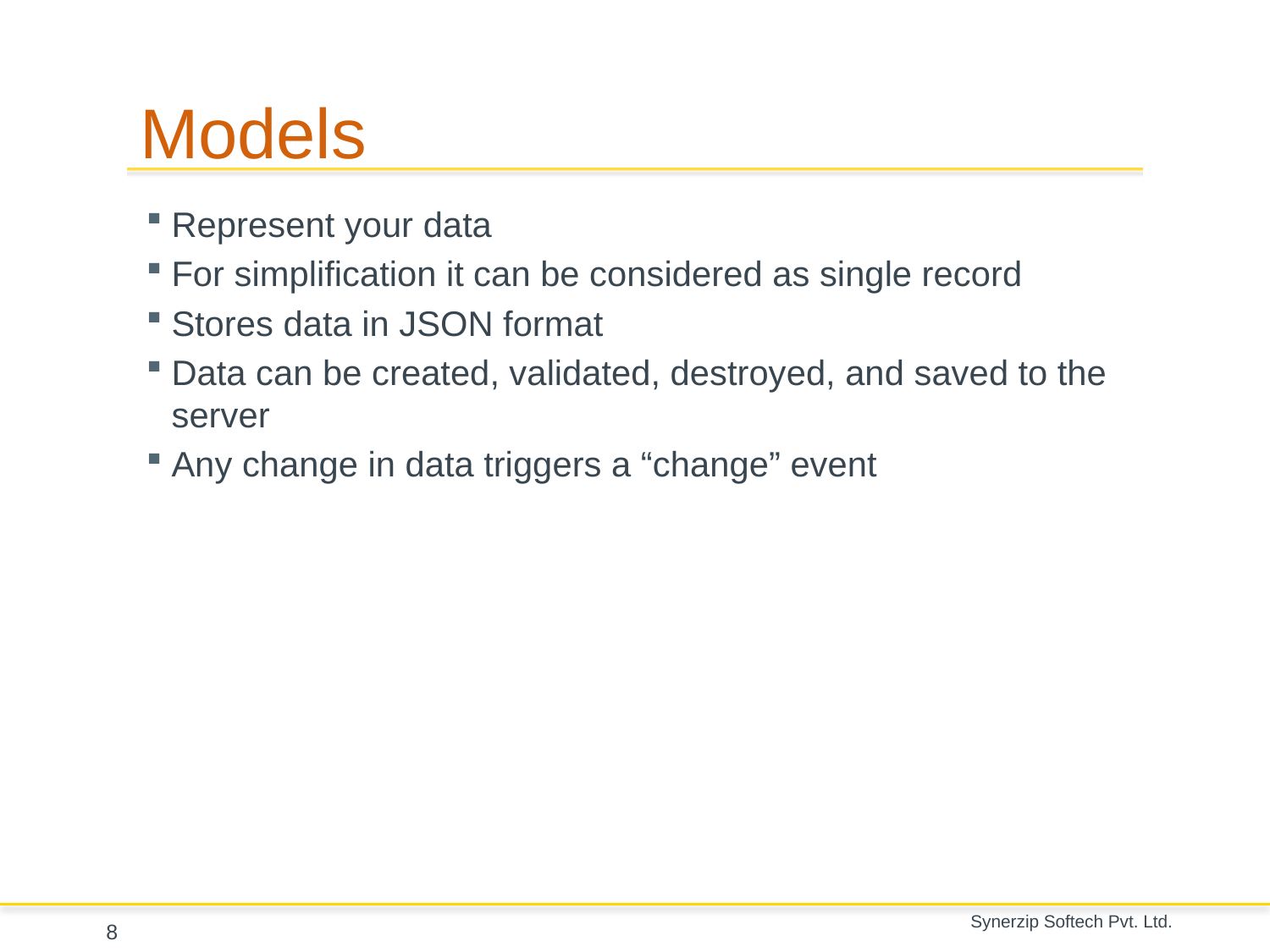

# Models
Represent your data
For simplification it can be considered as single record
Stores data in JSON format
Data can be created, validated, destroyed, and saved to the server
Any change in data triggers a “change” event
8
Synerzip Softech Pvt. Ltd.